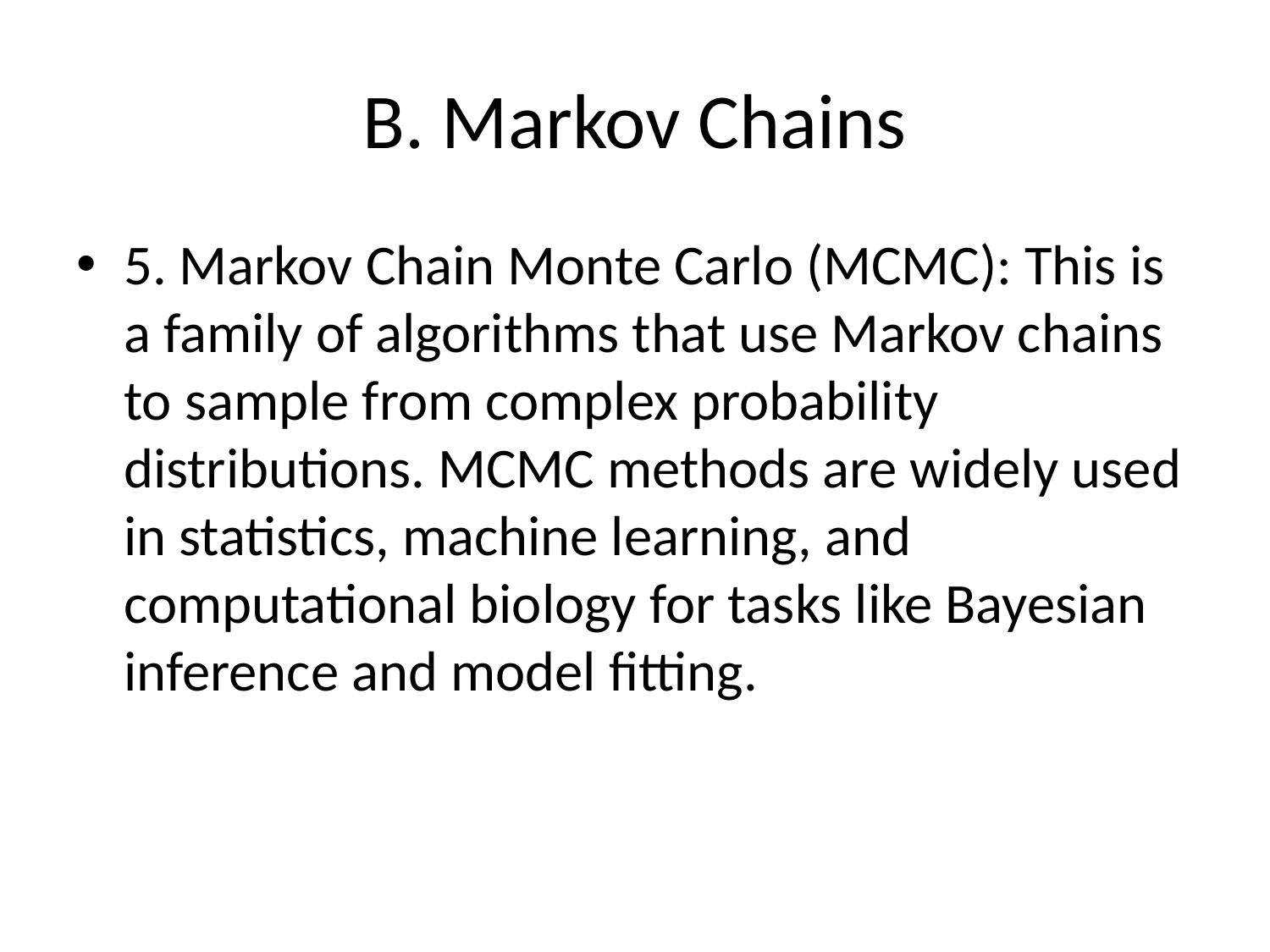

# B. Markov Chains
5. Markov Chain Monte Carlo (MCMC): This is a family of algorithms that use Markov chains to sample from complex probability distributions. MCMC methods are widely used in statistics, machine learning, and computational biology for tasks like Bayesian inference and model fitting.